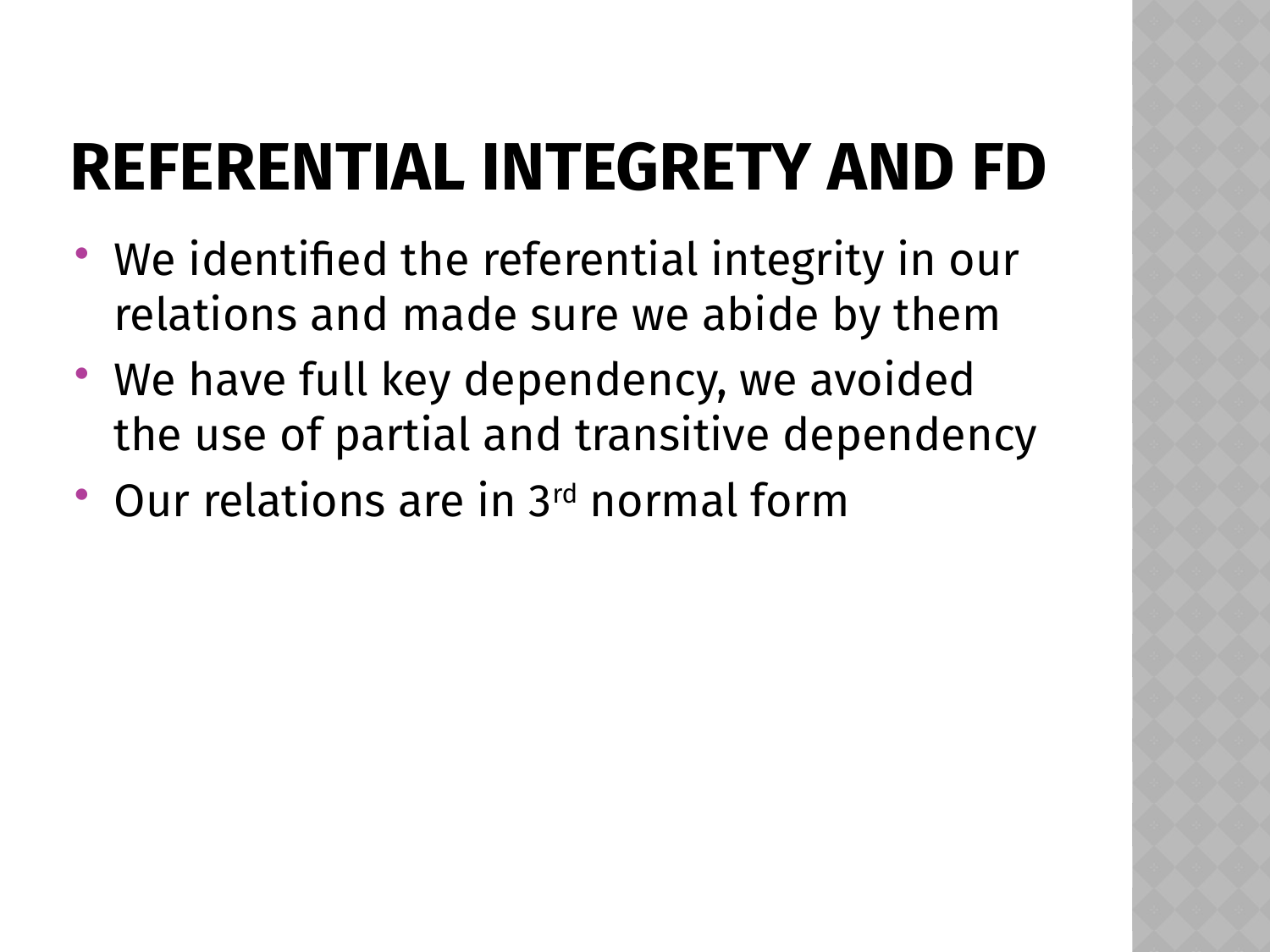

# Referential integrety and FD
We identified the referential integrity in our relations and made sure we abide by them
We have full key dependency, we avoided the use of partial and transitive dependency
Our relations are in 3rd normal form